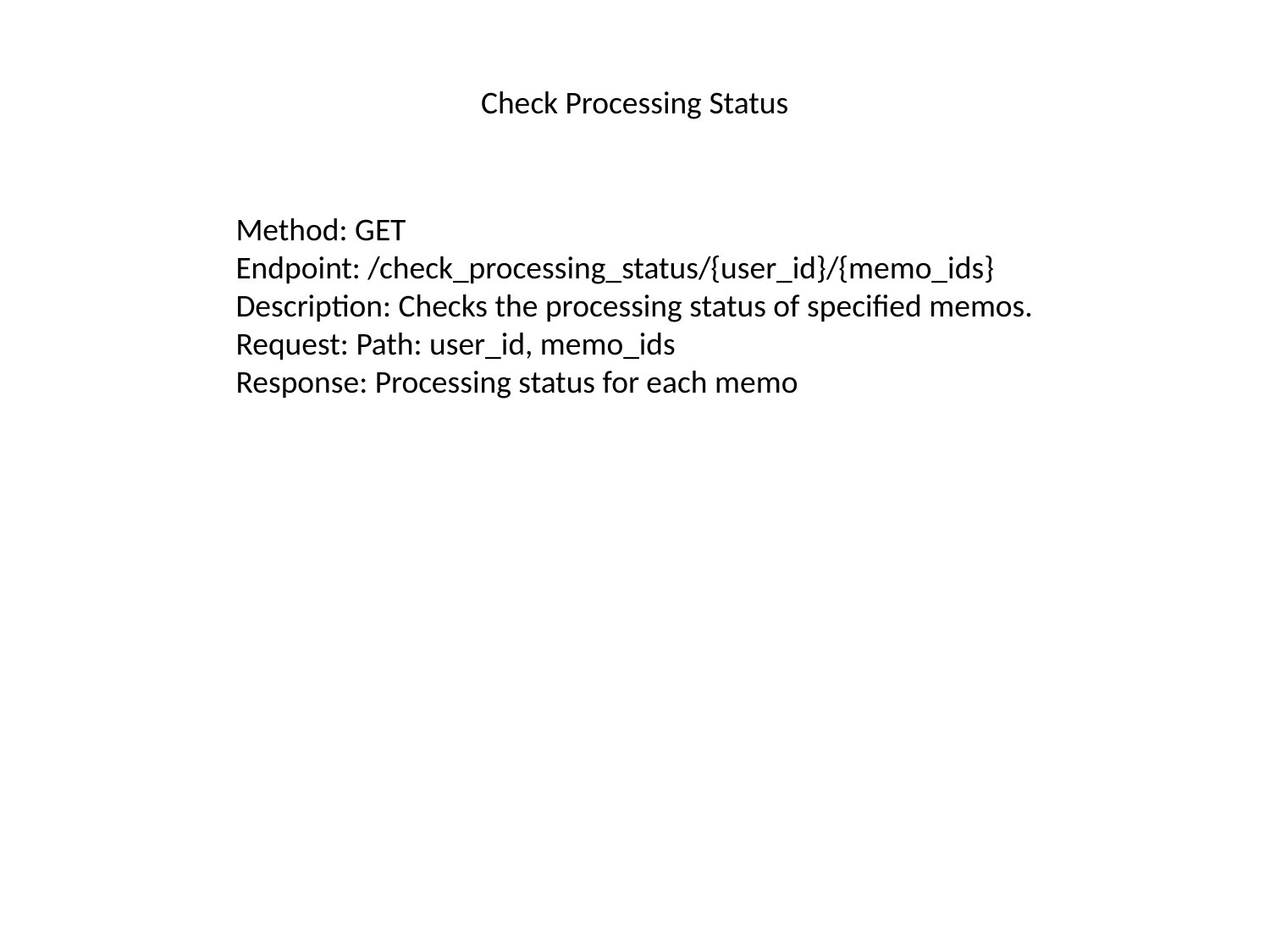

#

Check Processing Status

Method: GET
Endpoint: /check_processing_status/{user_id}/{memo_ids}
Description: Checks the processing status of specified memos.
Request: Path: user_id, memo_ids
Response: Processing status for each memo